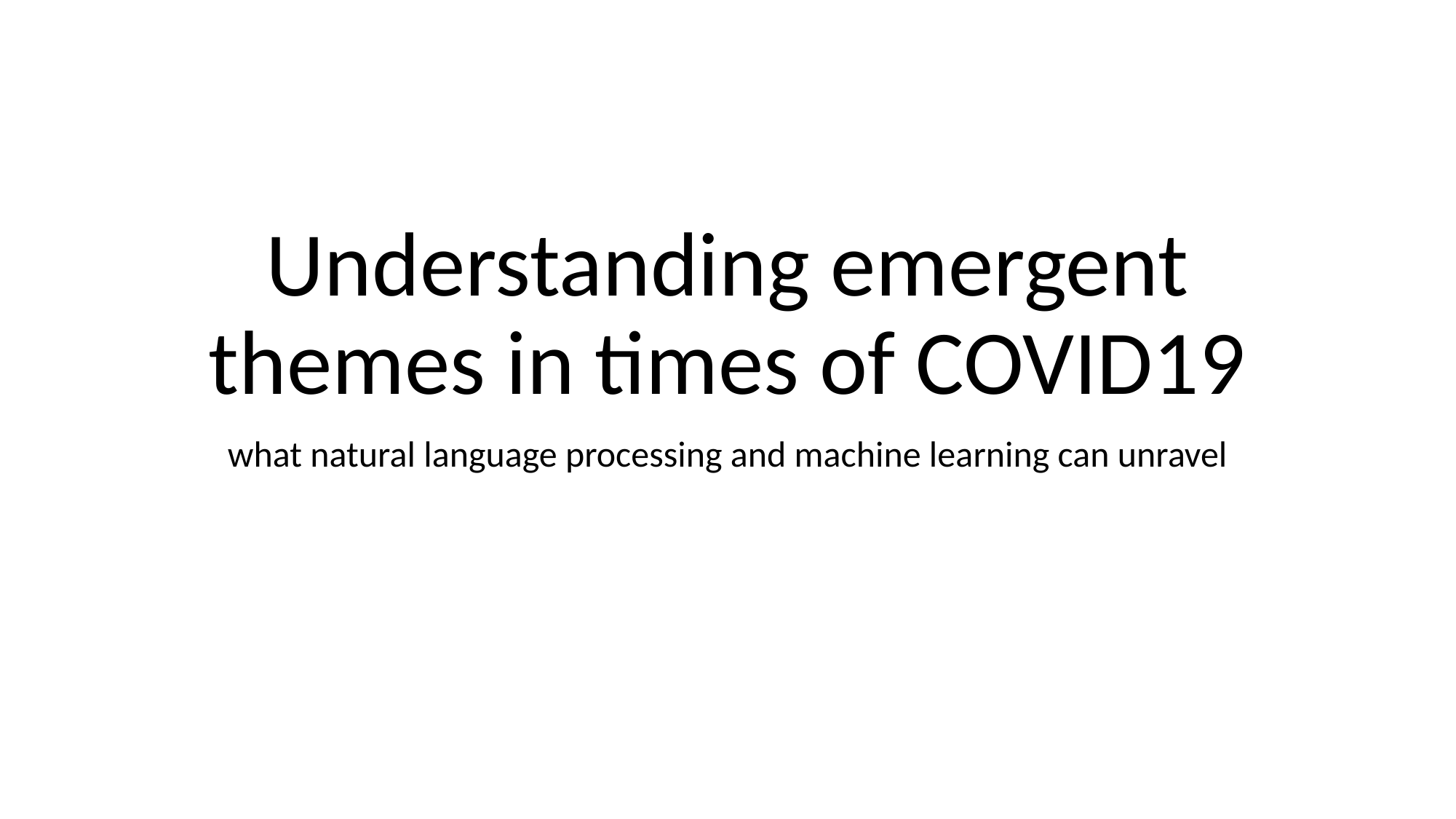

# Understanding emergent themes in times of COVID19
what natural language processing and machine learning can unravel